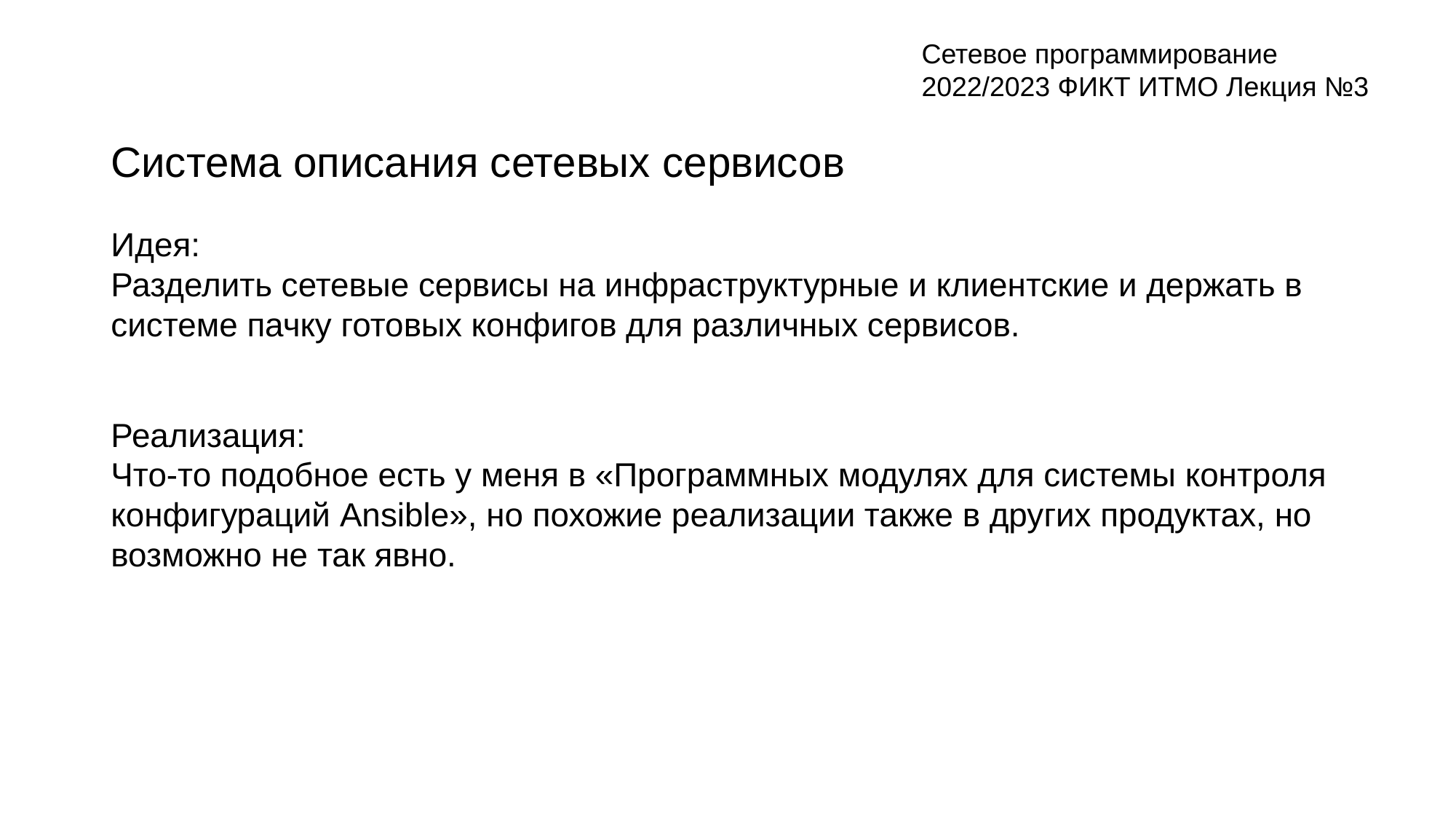

Сетевое программирование
2022/2023 ФИКТ ИТМО Лекция №3
# Система описания сетевых сервисов
Идея:
Разделить сетевые сервисы на инфраструктурные и клиентские и держать в системе пачку готовых конфигов для различных сервисов.

Реализация:
Что-то подобное есть у меня в «Программных модулях для системы контроля конфигураций Ansible», но похожие реализации также в других продуктах, но возможно не так явно.